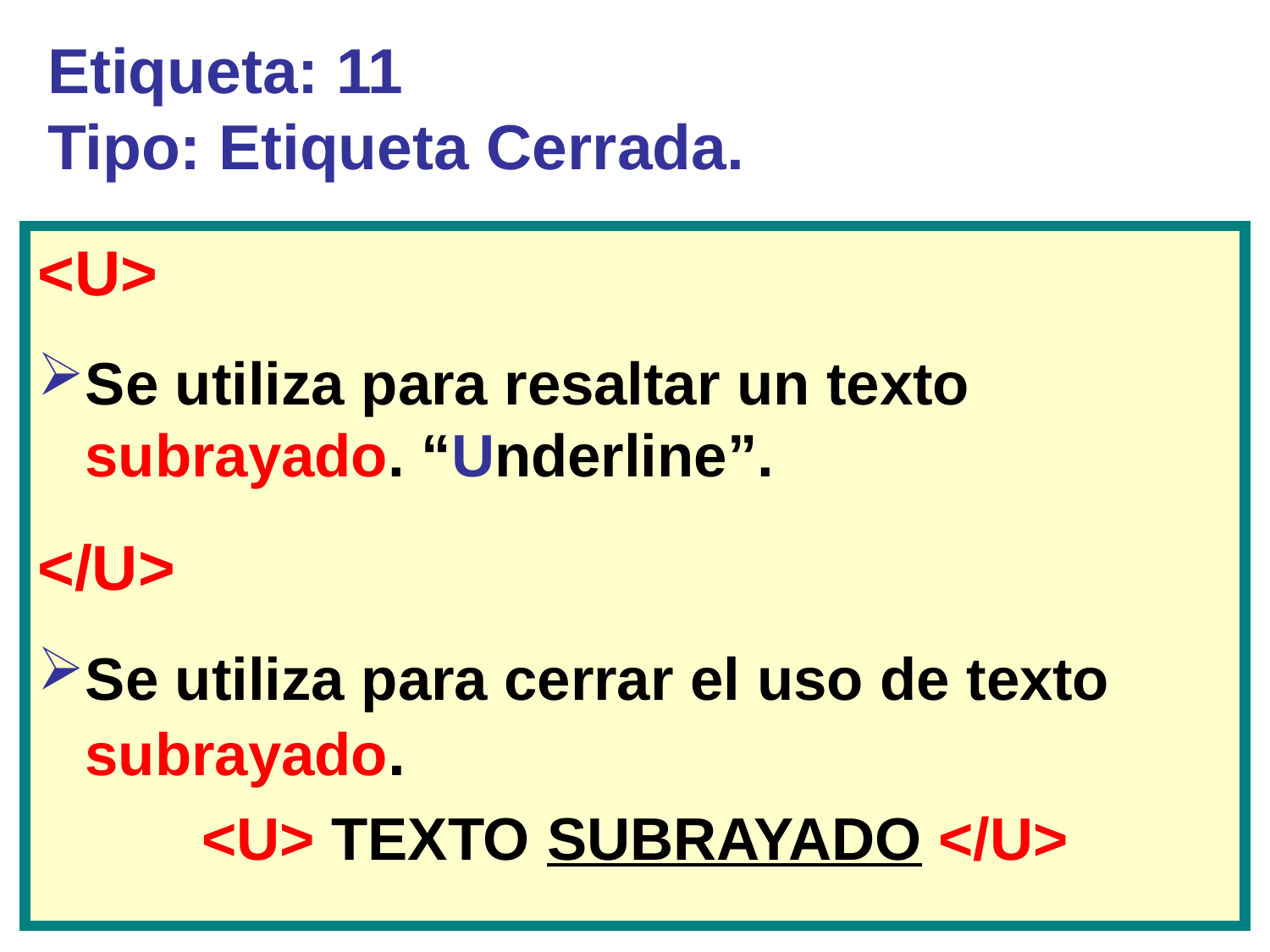

# Etiqueta: 11 Tipo: Etiqueta Cerrada.
<U>

Se utiliza para resaltar un texto subrayado. “Underline”.

</U>

Se utiliza para cerrar el uso de texto subrayado.
<U> TEXTO SUBRAYADO </U>